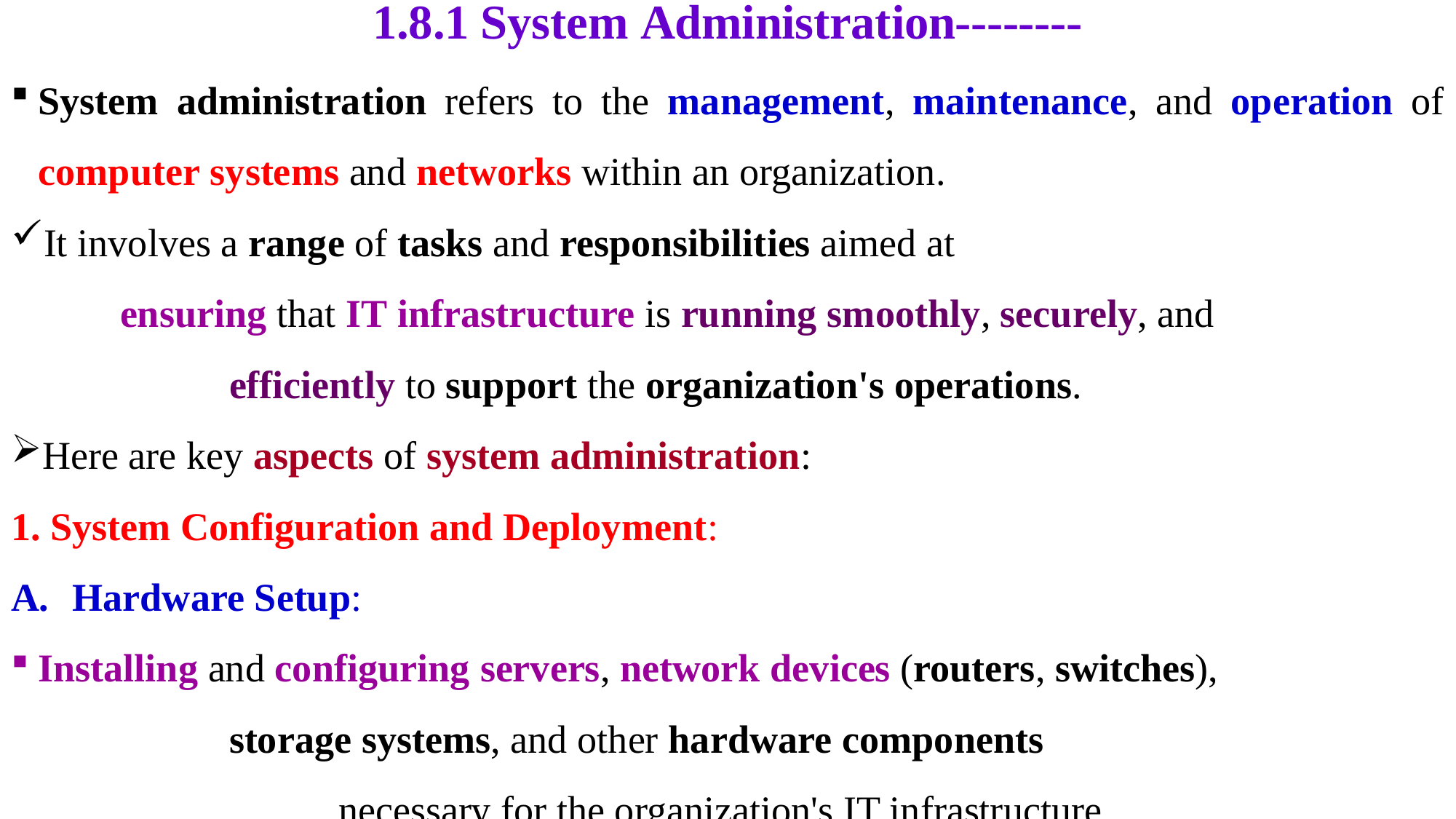

# 1.8.1 System Administration--------
System administration refers to the management, maintenance, and operation of computer systems and networks within an organization.
It involves a range of tasks and responsibilities aimed at
	ensuring that IT infrastructure is running smoothly, securely, and
		efficiently to support the organization's operations.
Here are key aspects of system administration:
1. System Configuration and Deployment:
Hardware Setup:
Installing and configuring servers, network devices (routers, switches),
		storage systems, and other hardware components
			necessary for the organization's IT infrastructure.
78